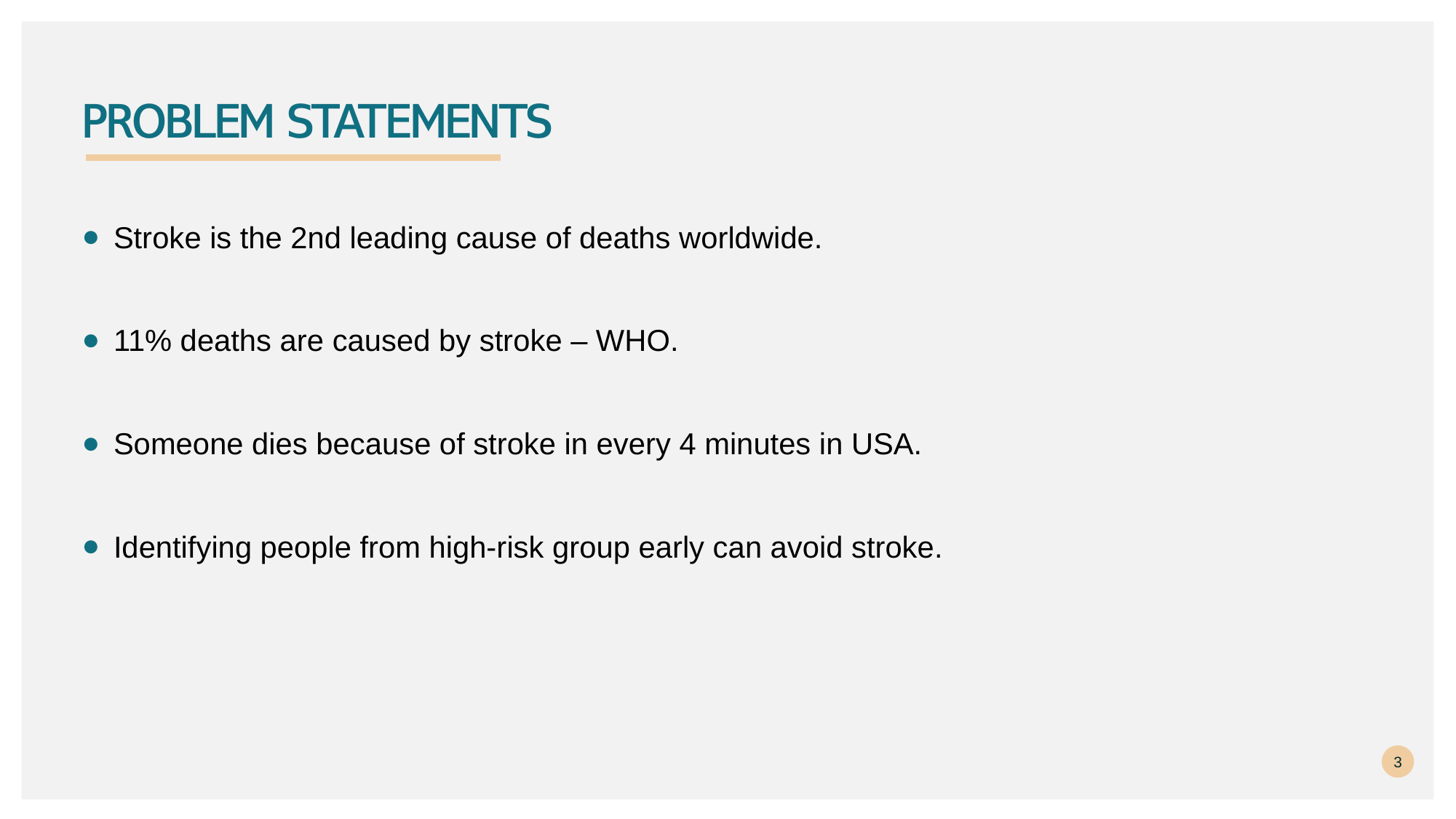

# Problem statements

Stroke is the 2nd leading cause of deaths worldwide.

11% deaths are caused by stroke – WHO.

Someone dies because of stroke in every 4 minutes in USA.

Identifying people from high-risk group early can avoid stroke.
3